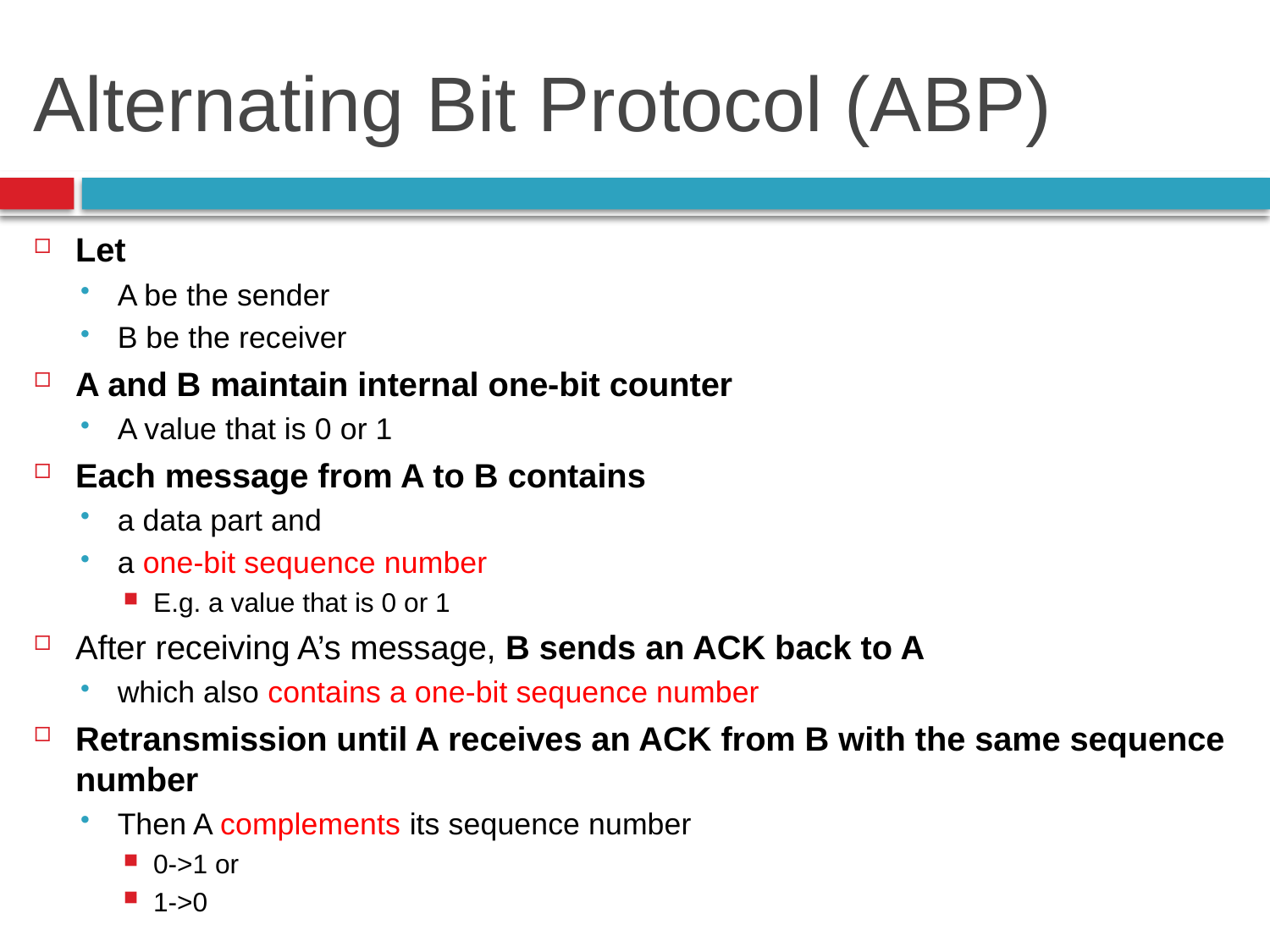

# Alternating Bit Protocol (ABP)
Let
A be the sender
B be the receiver
A and B maintain internal one-bit counter
A value that is 0 or 1
Each message from A to B contains
a data part and
a one-bit sequence number
E.g. a value that is 0 or 1
After receiving A’s message, B sends an ACK back to A
which also contains a one-bit sequence number
Retransmission until A receives an ACK from B with the same sequence number
Then A complements its sequence number
0->1 or
1->0